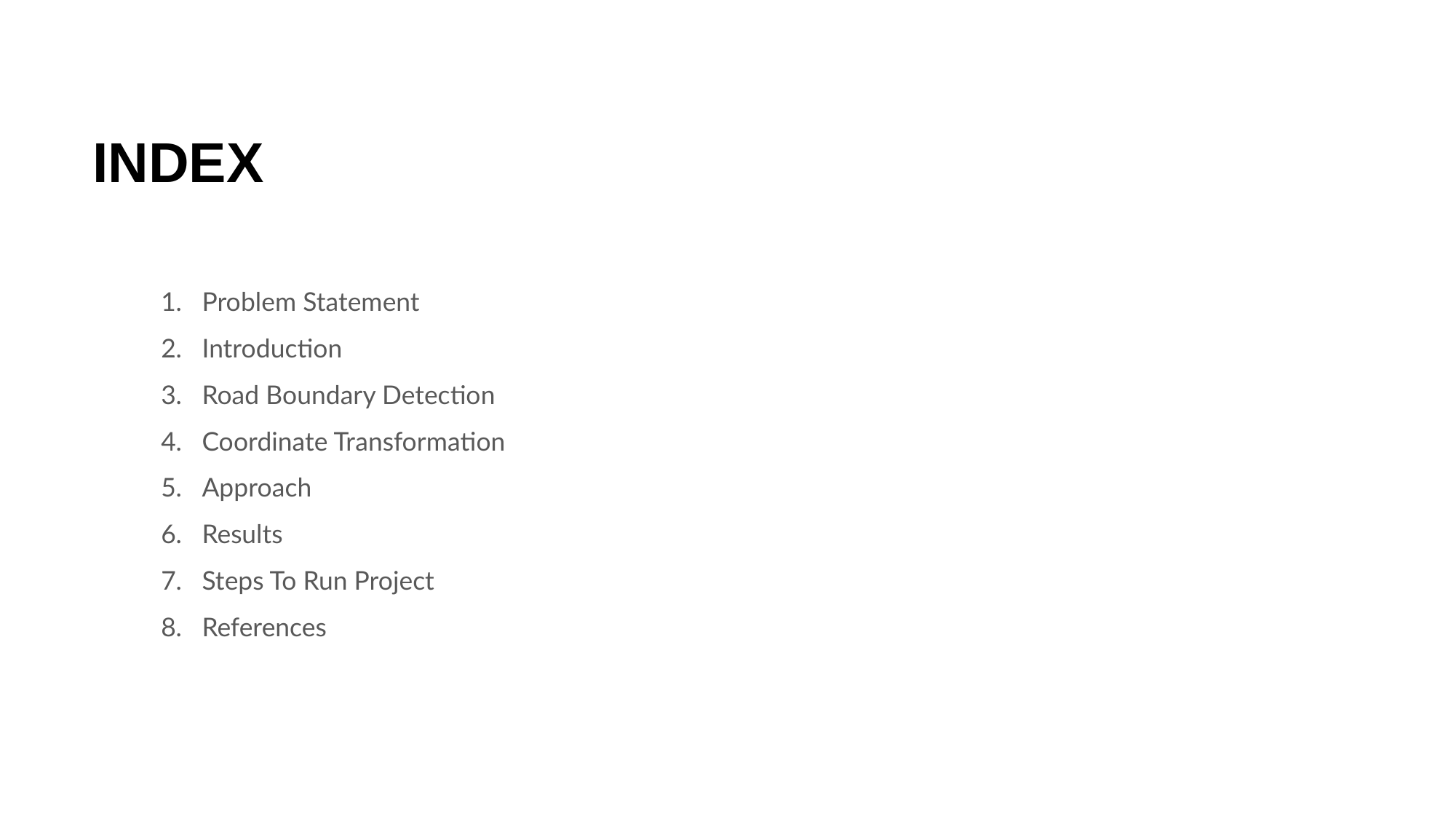

# INDEX
Problem Statement
Introduction
Road Boundary Detection
Coordinate Transformation
Approach
Results
Steps To Run Project
References